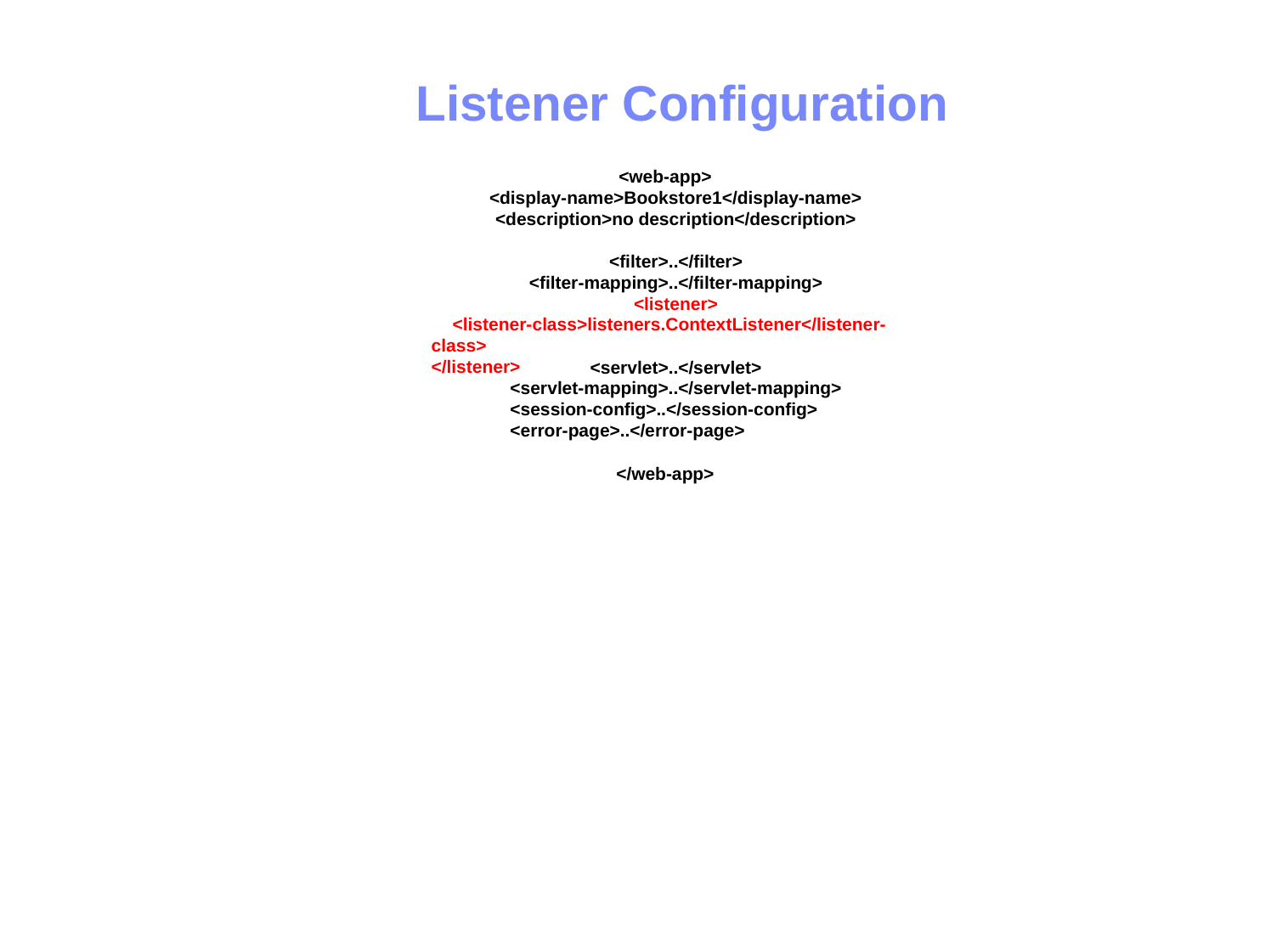

Antrix Consultancy Services

Listener Configuration

<web-app>

<display-name>Bookstore1</display-name>

<description>no description</description>

<filter>..</filter>

<filter-mapping>..</filter-mapping>

<listener>

<listener-class>listeners.ContextListener</listener-class>
</listener>

<servlet>..</servlet>

<servlet-mapping>..</servlet-mapping>
<session-config>..</session-config>
<error-page>..</error-page>

</web-app>

Madhusudhanan.P.K.